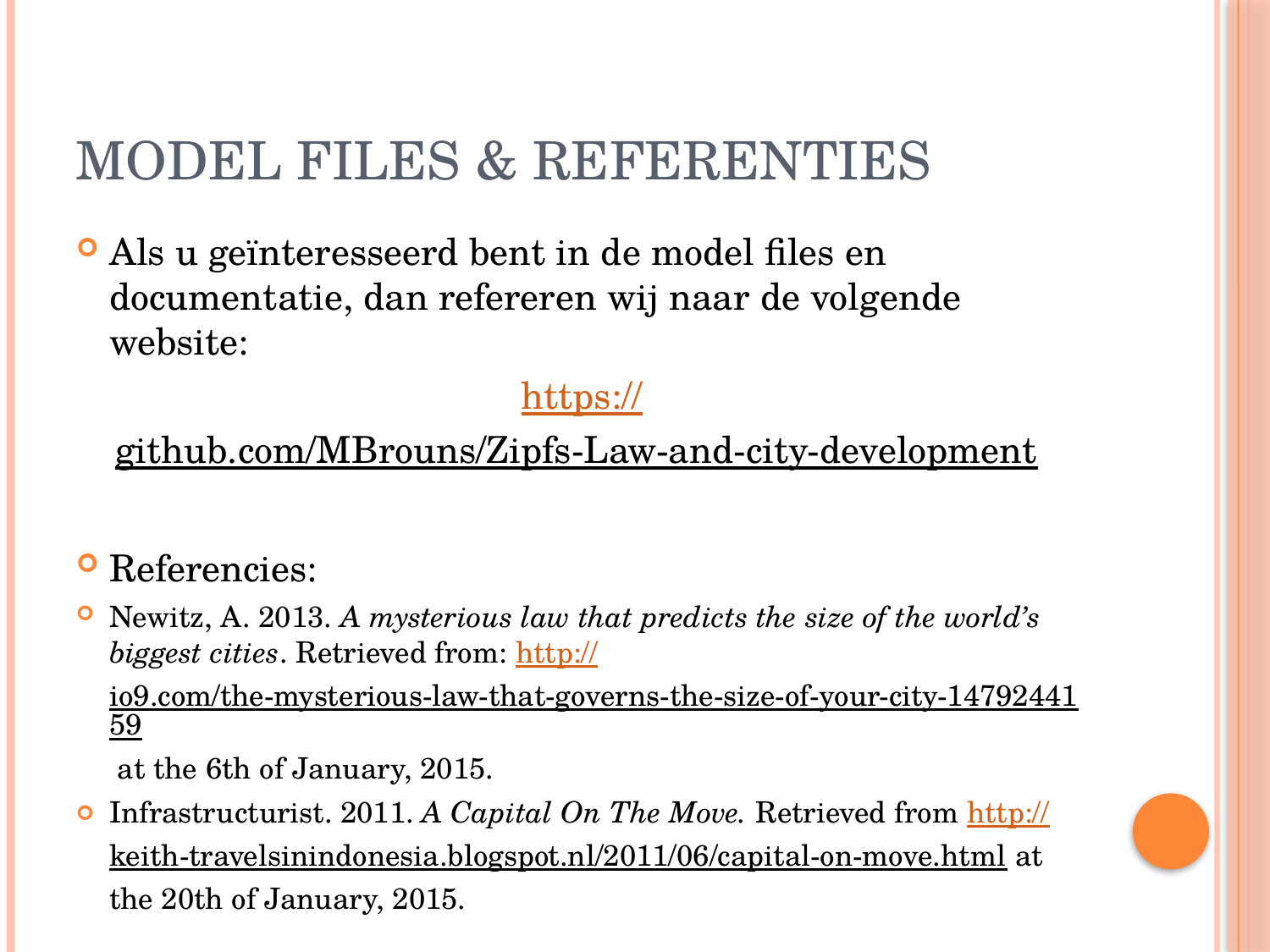

# Model files & Referenties
Als u geïnteresseerd bent in de model files en documentatie, dan refereren wij naar de volgende website:
https://github.com/MBrouns/Zipfs-Law-and-city-development

Referencies:
Newitz, A. 2013. A mysterious law that predicts the size of the world’s biggest cities. Retrieved from: http://io9.com/the-mysterious-law-that-governs-the-size-of-your-city-1479244159 at the 6th of January, 2015.
Infrastructurist. 2011. A Capital On The Move. Retrieved from http://keith-travelsinindonesia.blogspot.nl/2011/06/capital-on-move.html at the 20th of January, 2015.